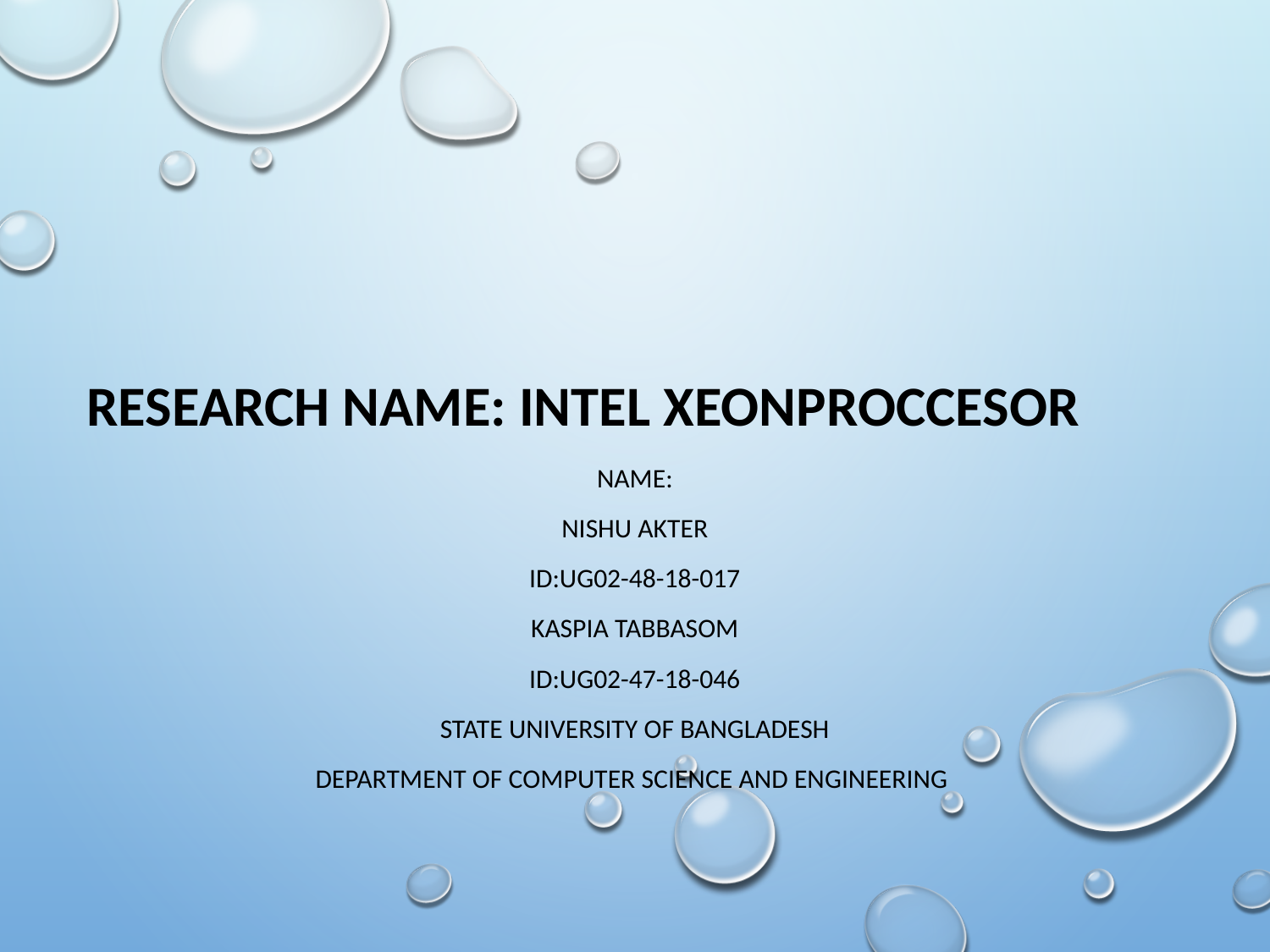

# Research Name: Intel XeonProccesor
Name:
Nishu Akter
ID:UG02-48-18-017
Kaspia Tabbasom
ID:UG02-47-18-046
State University Of Bangladesh
Department Of Computer Science and Engineering